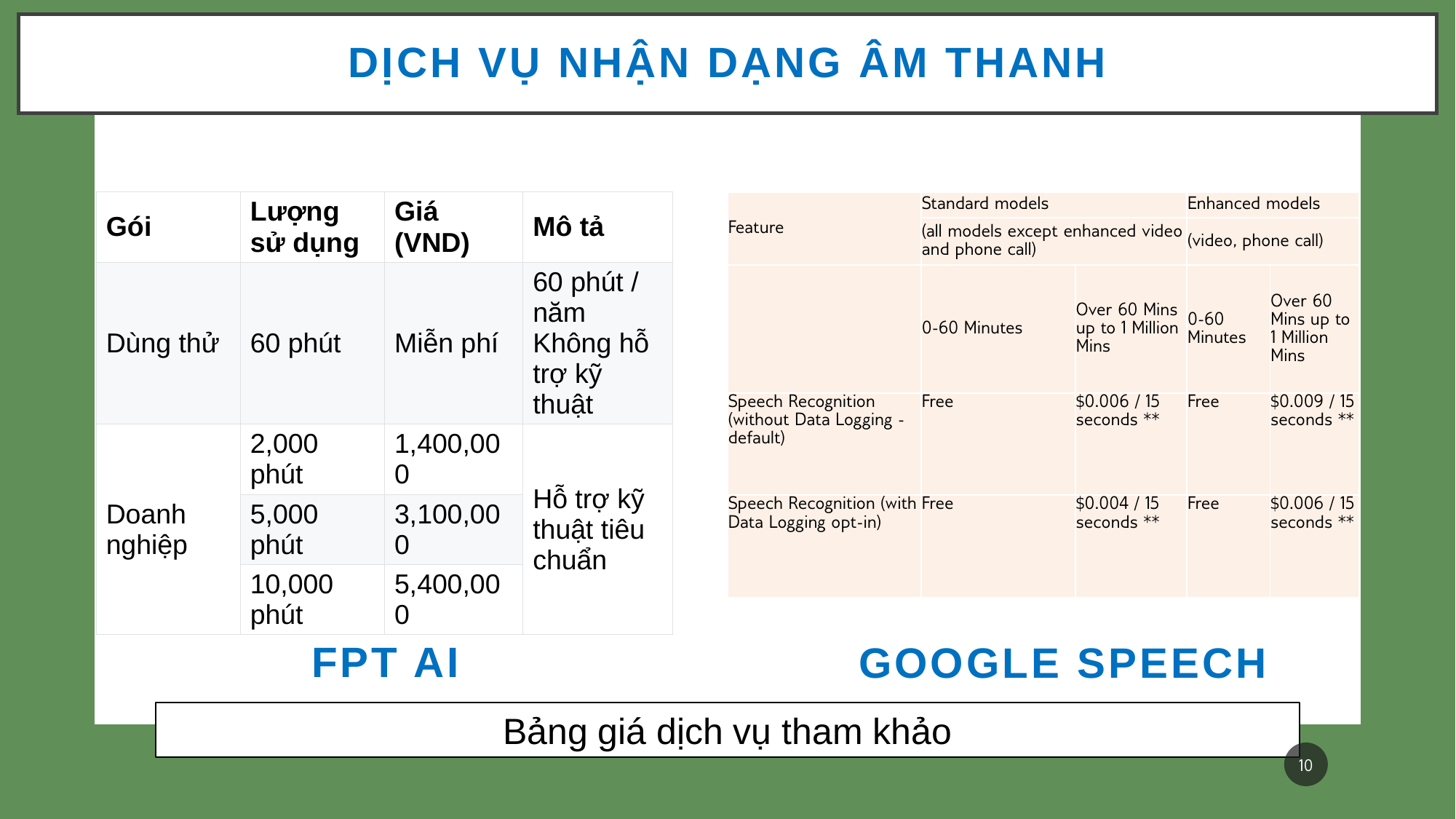

# Dịch vụ nhận dạng âm thanh

| Gói | Lượng sử dụng | Giá (VND) | Mô tả |
| --- | --- | --- | --- |
| Dùng thử | 60 phút | Miễn phí | 60 phút / năm Không hỗ trợ kỹ thuật |
| Doanh nghiệp | 2,000 phút | 1,400,000 | Hỗ trợ kỹ thuật tiêu chuẩn |
|  | 5,000 phút | 3,100,000 |  |
|  | 10,000 phút | 5,400,000 |  |
| Feature | Standard models |  | Enhanced models |  |
| --- | --- | --- | --- | --- |
|  | (all models except enhanced video and phone call) |  | (video, phone call) |  |
|  | 0-60 Minutes | Over 60 Mins up to 1 Million Mins | 0-60 Minutes | Over 60 Mins up to 1 Million Mins |
| Speech Recognition (without Data Logging - default) | Free | $0.006 / 15 seconds \*\* | Free | $0.009 / 15 seconds \*\* |
| Speech Recognition (with Data Logging opt-in) | Free | $0.004 / 15 seconds \*\* | Free | $0.006 / 15 seconds \*\* |
FPT AI
Google Speech
Bảng giá dịch vụ tham khảo
10